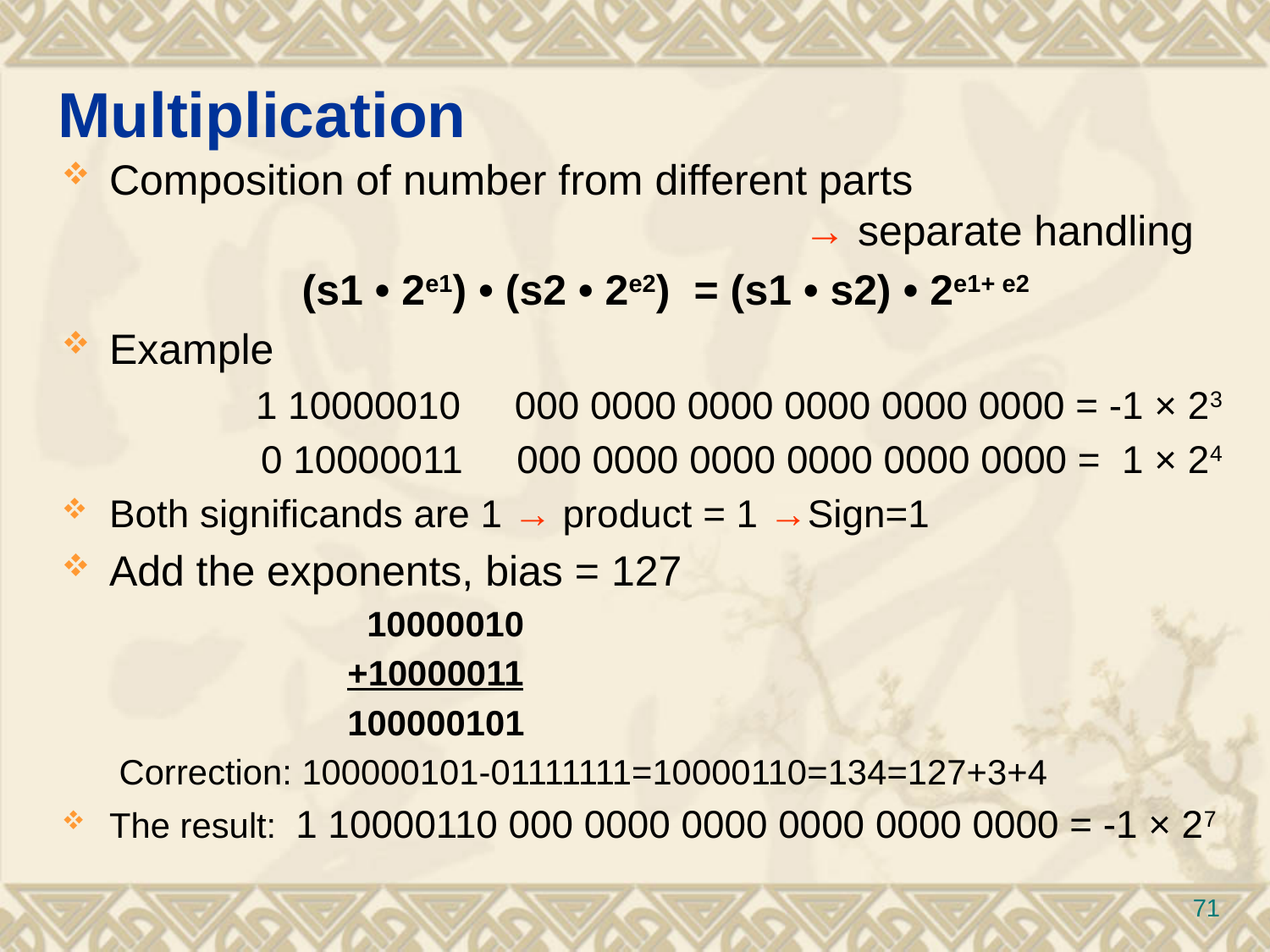

# Multiplication
Composition of number from different parts
					     → separate handling
	(s1 • 2e1) • (s2 • 2e2)  = (s1 • s2) • 2e1+ e2
Example
	1 10000010     000 0000 0000 0000 0000 0000 = -1 × 23
	0 10000011     000 0000 0000 0000 0000 0000 =  1 × 24
Both significands are 1 → product = 1 →Sign=1
Add the exponents, bias = 127
	  10000010
	+10000011
	100000101
	 Correction: 100000101-01111111=10000110=134=127+3+4
The result:  1 10000110 000 0000 0000 0000 0000 0000 = -1 × 27
71